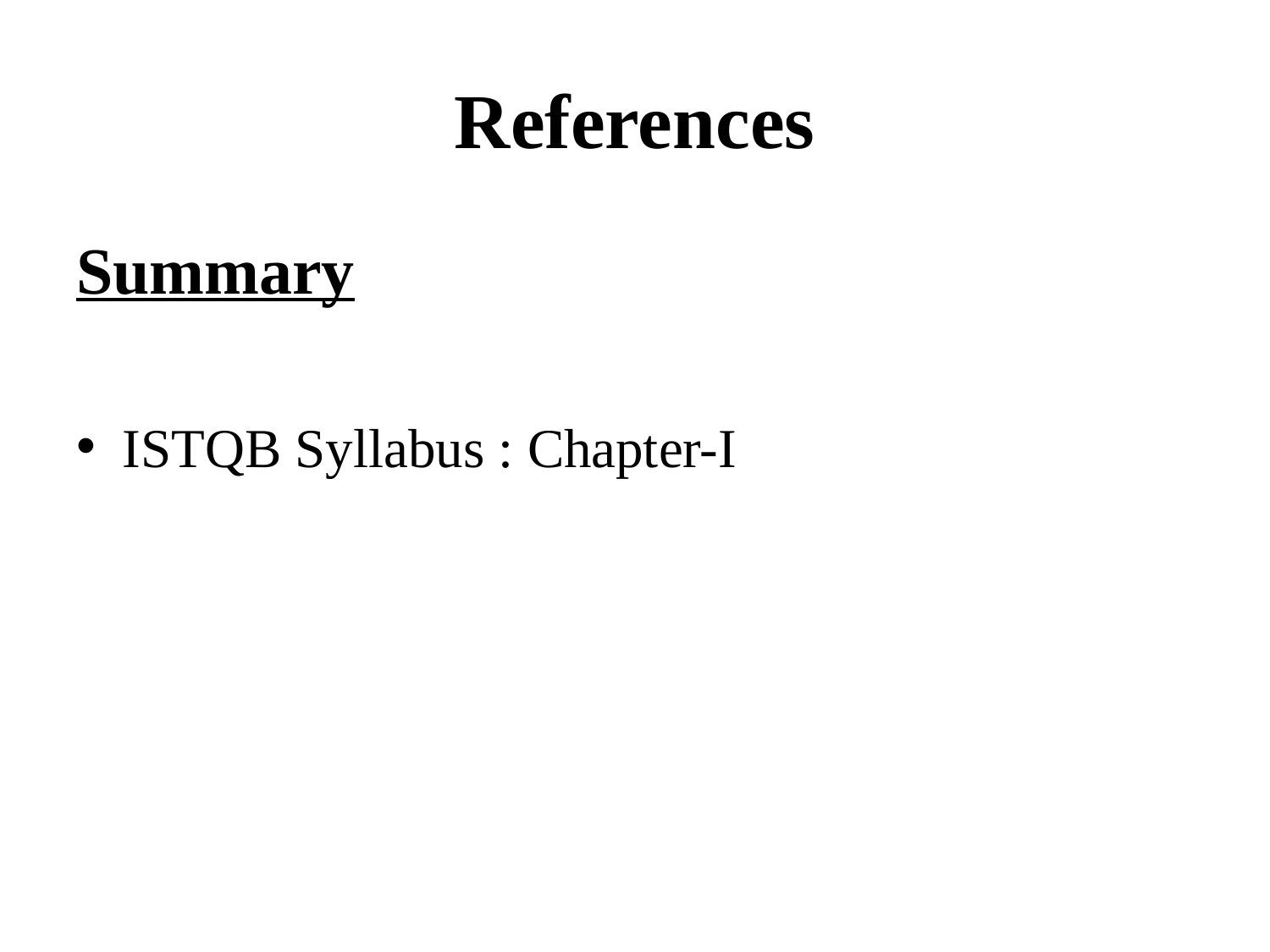

# References
Summary

ISTQB Syllabus : Chapter-I